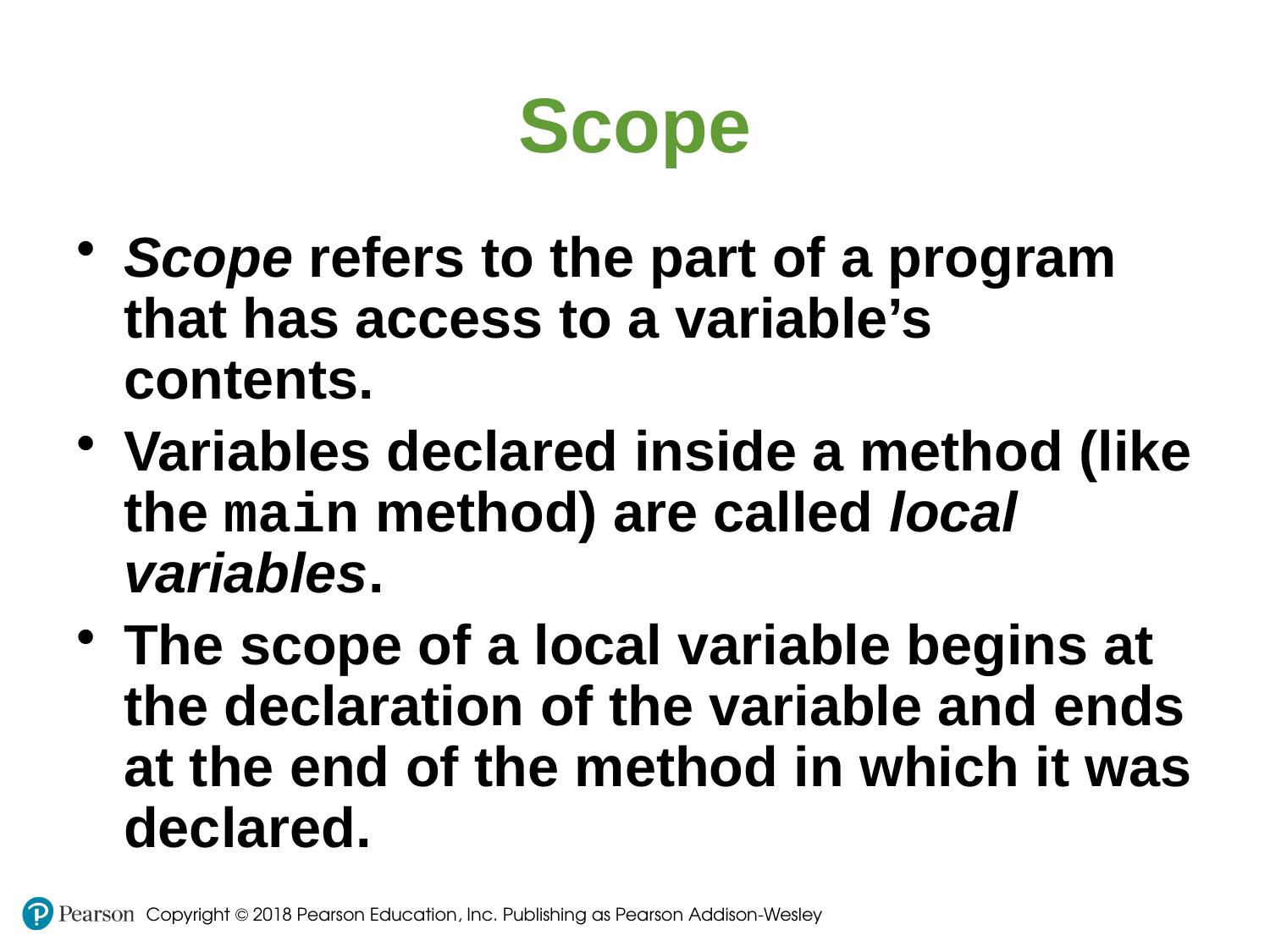

# Scope
Scope refers to the part of a program that has access to a variable’s contents.
Variables declared inside a method (like the main method) are called local variables.
The scope of a local variable begins at the declaration of the variable and ends at the end of the method in which it was declared.